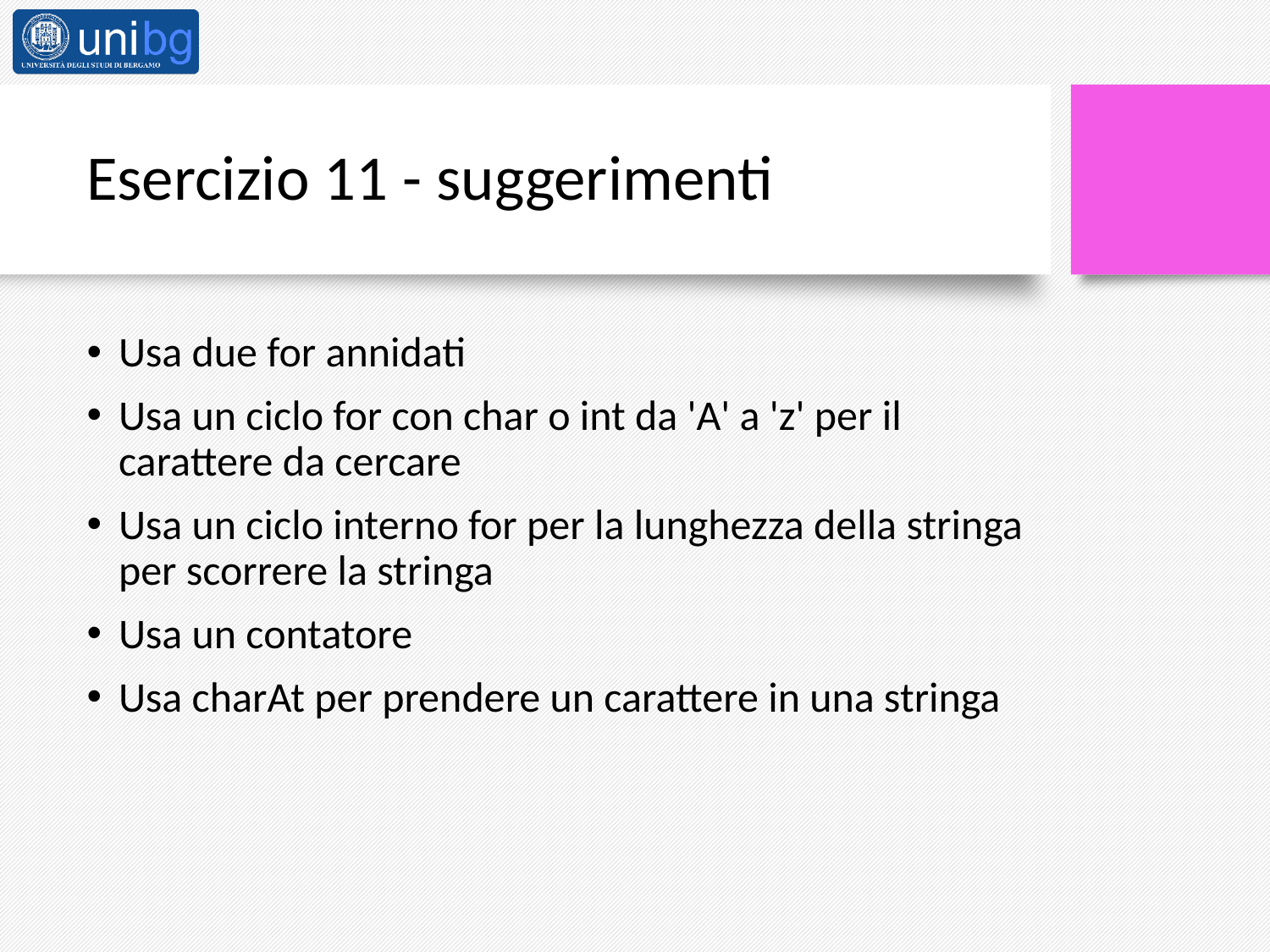

# Esercizio 11 - suggerimenti
Usa due for annidati
Usa un ciclo for con char o int da 'A' a 'z' per il carattere da cercare
Usa un ciclo interno for per la lunghezza della stringa per scorrere la stringa
Usa un contatore
Usa charAt per prendere un carattere in una stringa